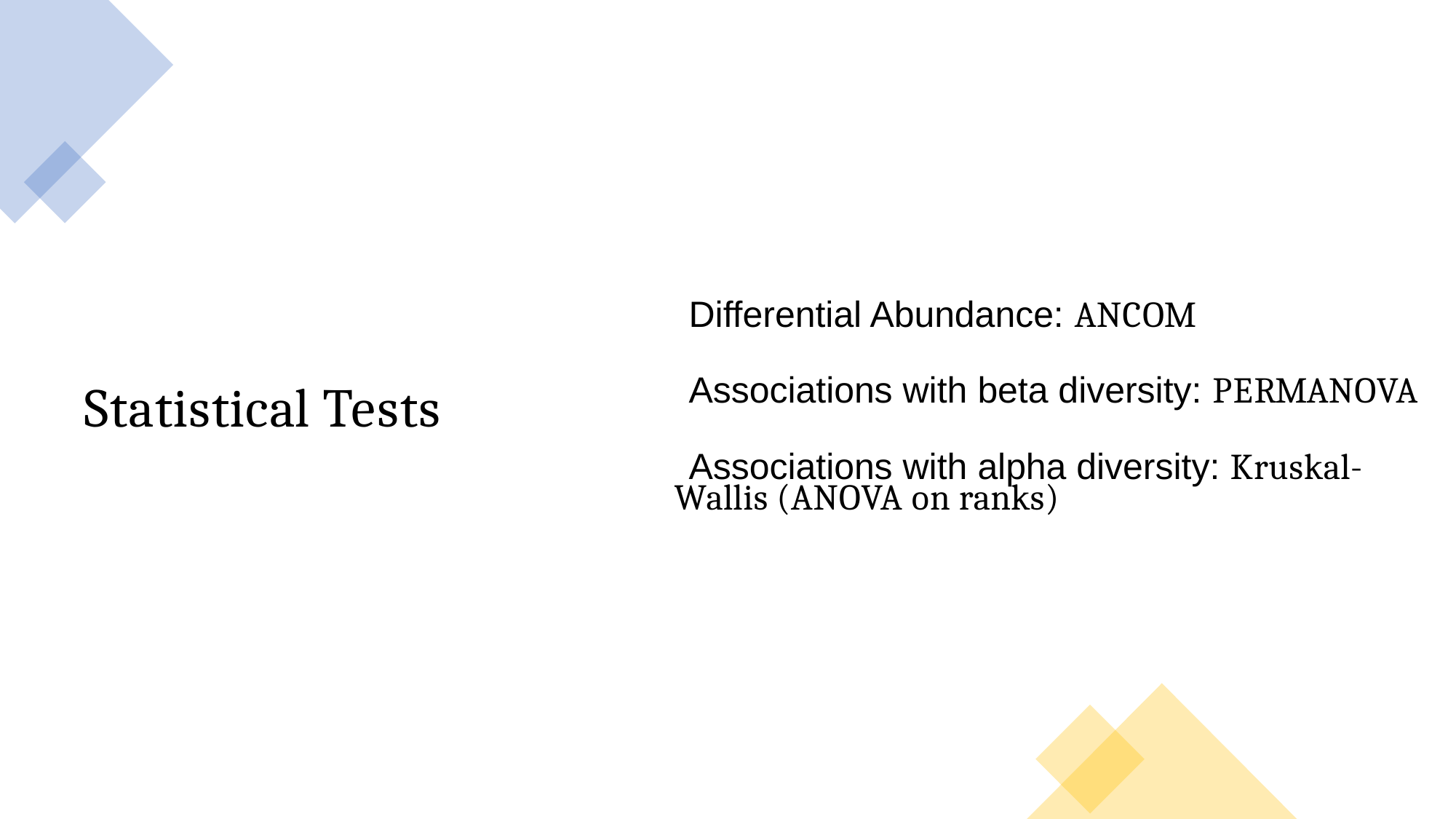

# Statistical Tests
Differential Abundance: ANCOM

Associations with beta diversity: PERMANOVA

Associations with alpha diversity: Kruskal-Wallis (ANOVA on ranks)